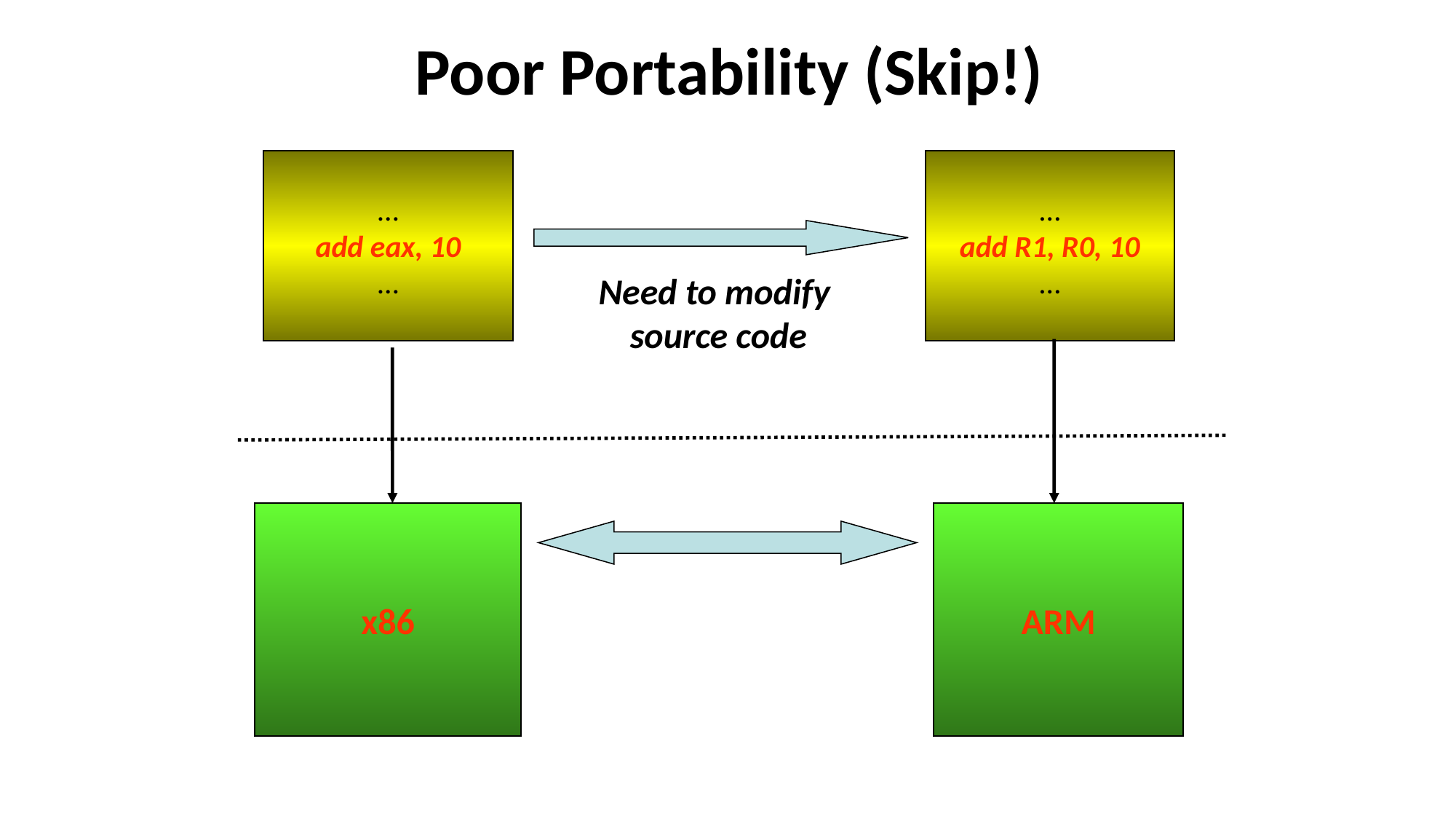

# Poor Portability (Skip!)
…
add eax, 10
…

x86
…
add R1, R0, 10
…

ARM

Need to modify
source code